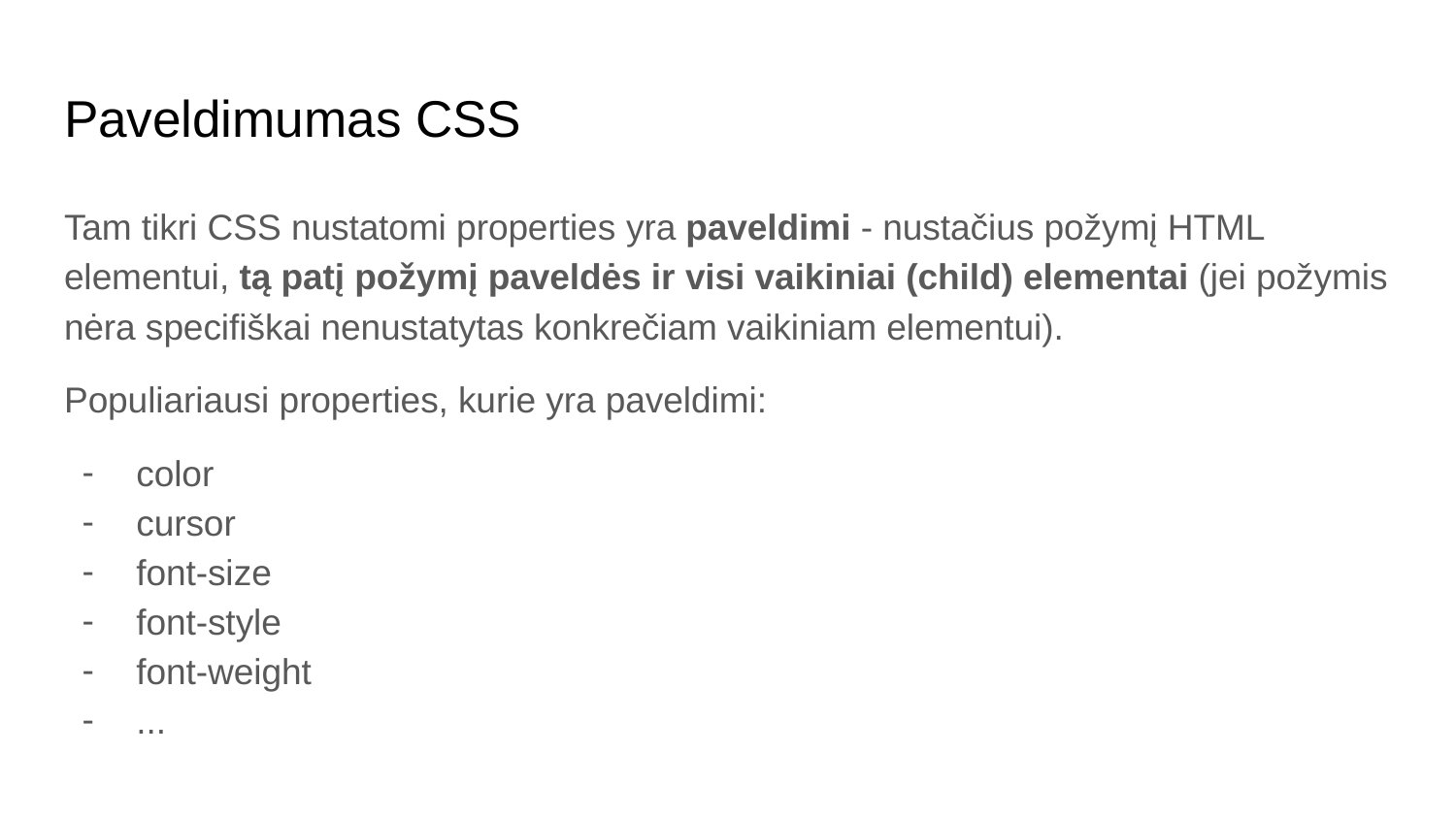

# Paveldimumas CSS
Tam tikri CSS nustatomi properties yra paveldimi - nustačius požymį HTML elementui, tą patį požymį paveldės ir visi vaikiniai (child) elementai (jei požymis nėra specifiškai nenustatytas konkrečiam vaikiniam elementui).
Populiariausi properties, kurie yra paveldimi:
color
cursor
font-size
font-style
font-weight
...